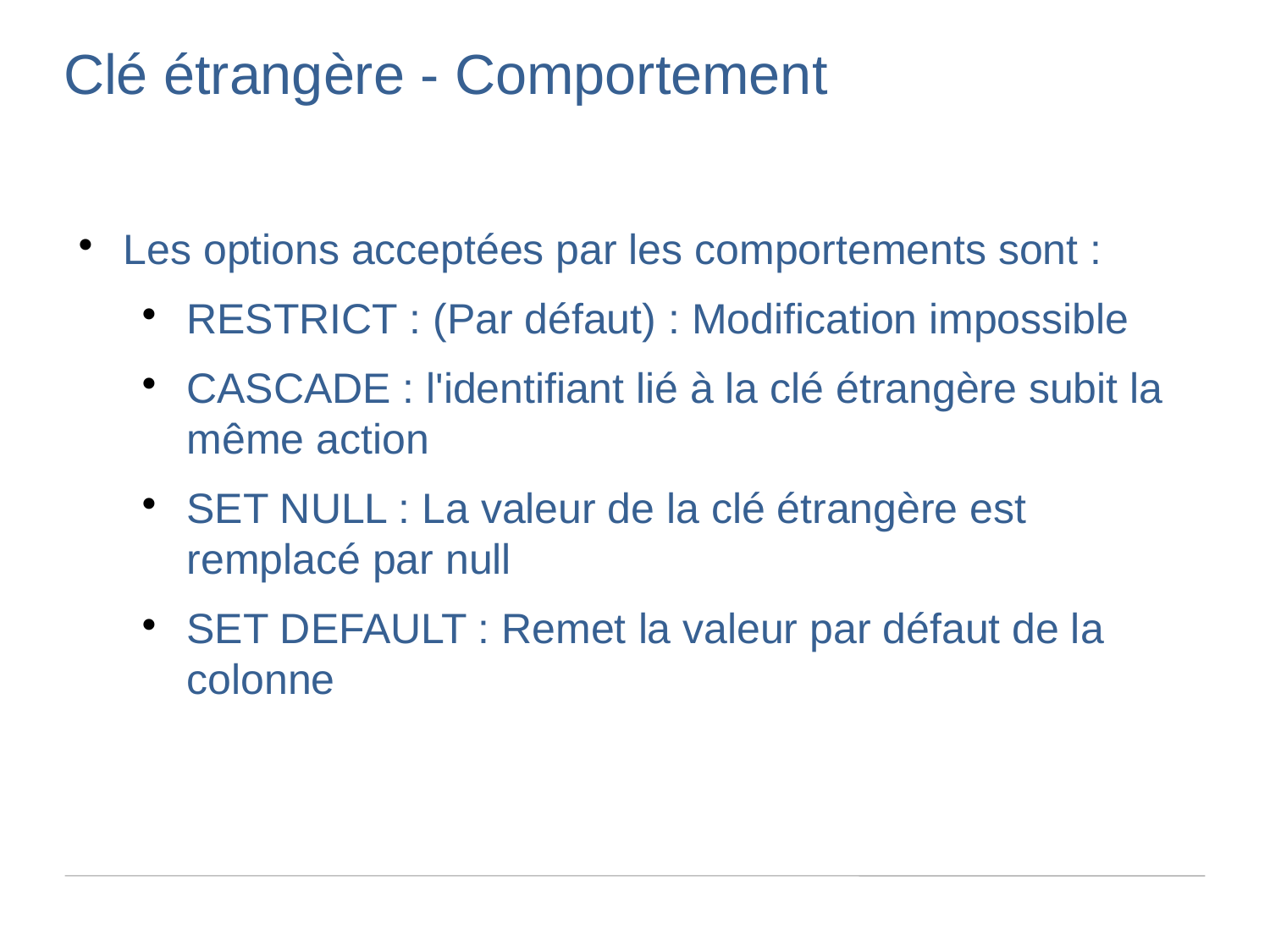

Clé étrangère - Comportement
Les options acceptées par les comportements sont :
RESTRICT : (Par défaut) : Modification impossible
CASCADE : l'identifiant lié à la clé étrangère subit la même action
SET NULL : La valeur de la clé étrangère est remplacé par null
SET DEFAULT : Remet la valeur par défaut de la colonne